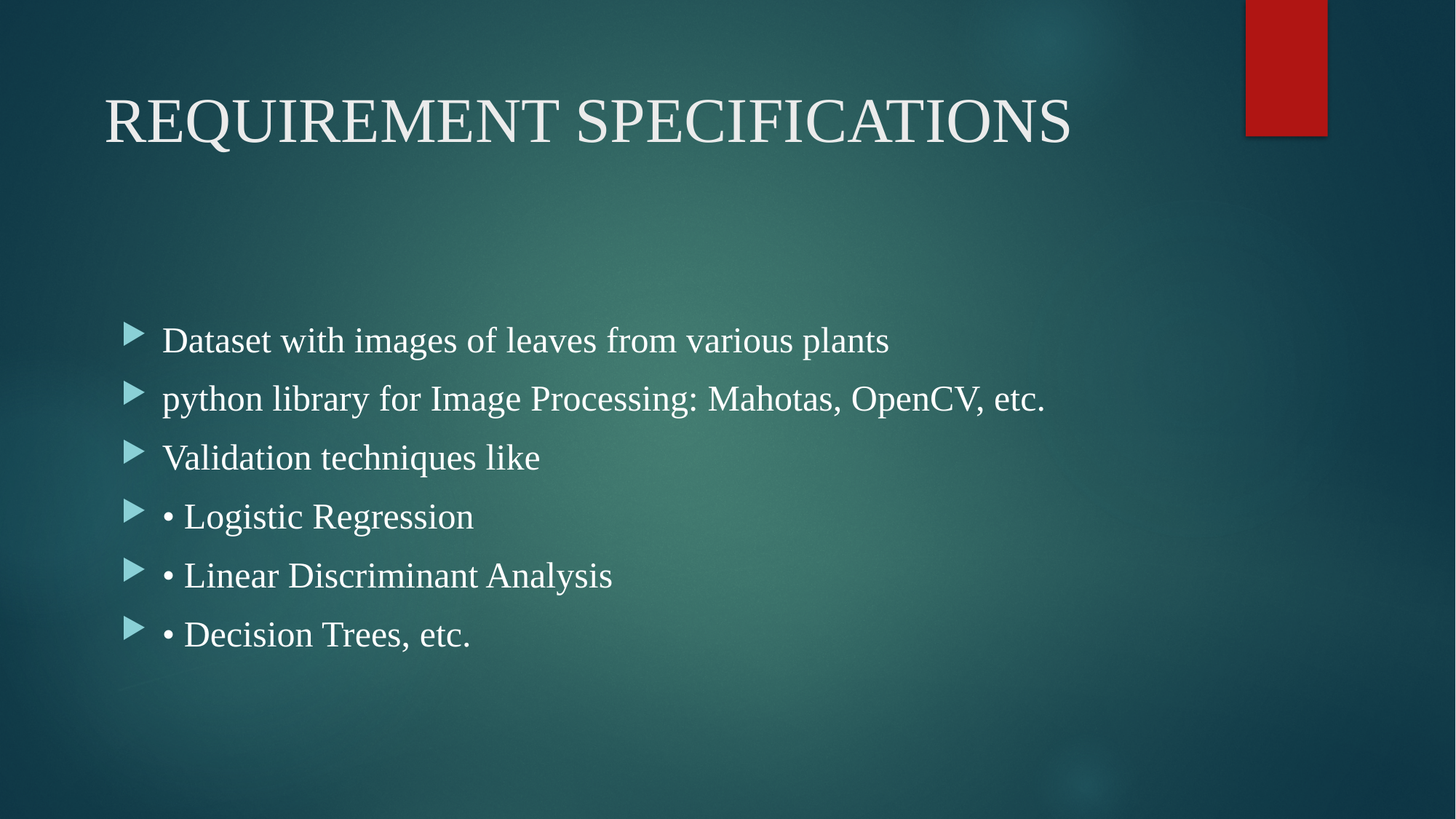

# REQUIREMENT SPECIFICATIONS
Dataset with images of leaves from various plants
python library for Image Processing: Mahotas, OpenCV, etc.
Validation techniques like
• Logistic Regression
• Linear Discriminant Analysis
• Decision Trees, etc.